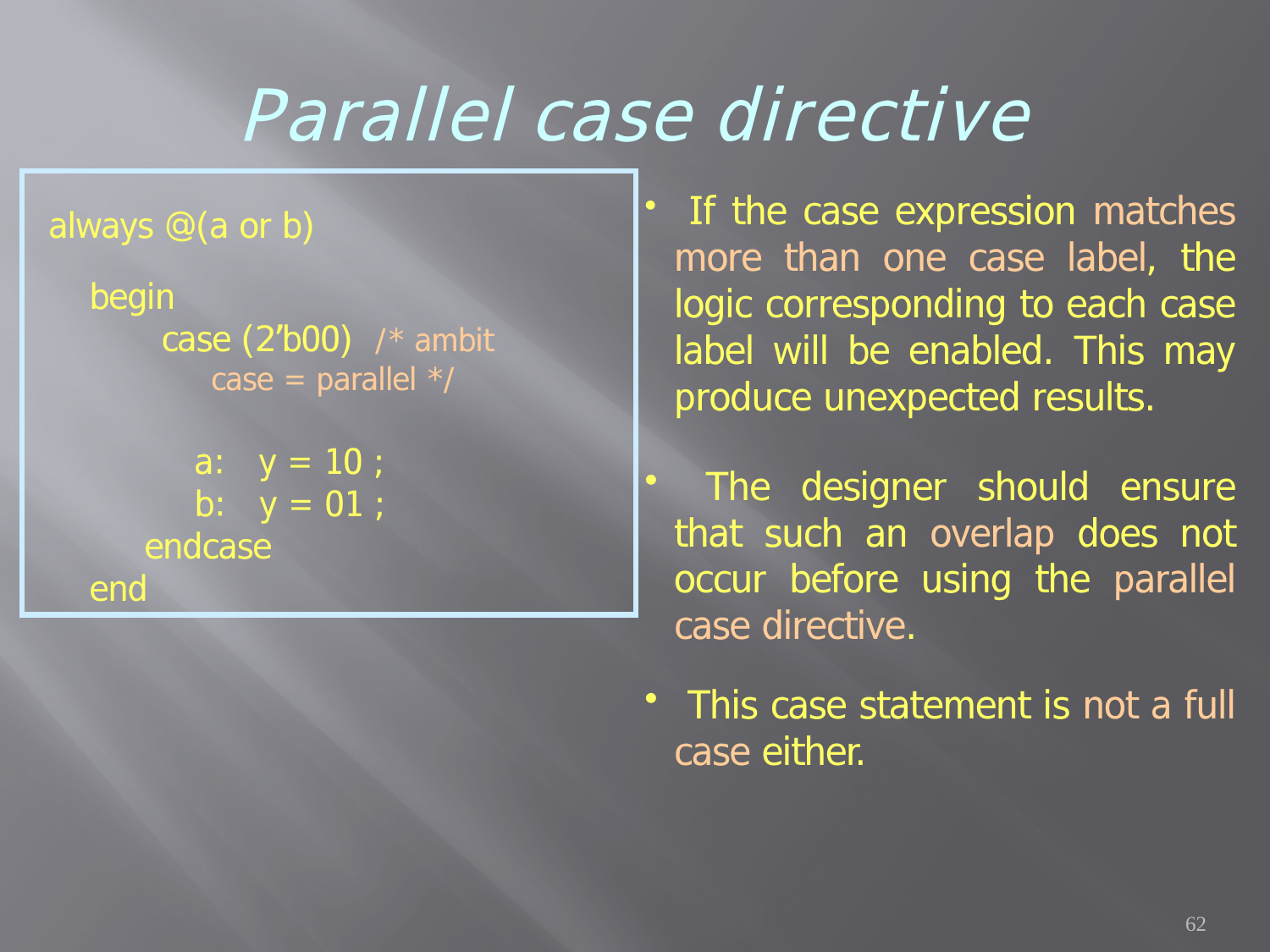

# Parallel case directive
 always @(a or b)
     begin
	case (2’b00)  /* ambit 		     case = parallel */

	   a:   y = 10 ;
	   b:   y = 01 ;
          endcase
     end
 If the case expression matches more than one case label, the logic corresponding to each case label will be enabled. This may produce unexpected results.

 The designer should ensure that such an overlap does not occur before using the parallel case directive.

 This case statement is not a full case either.
62